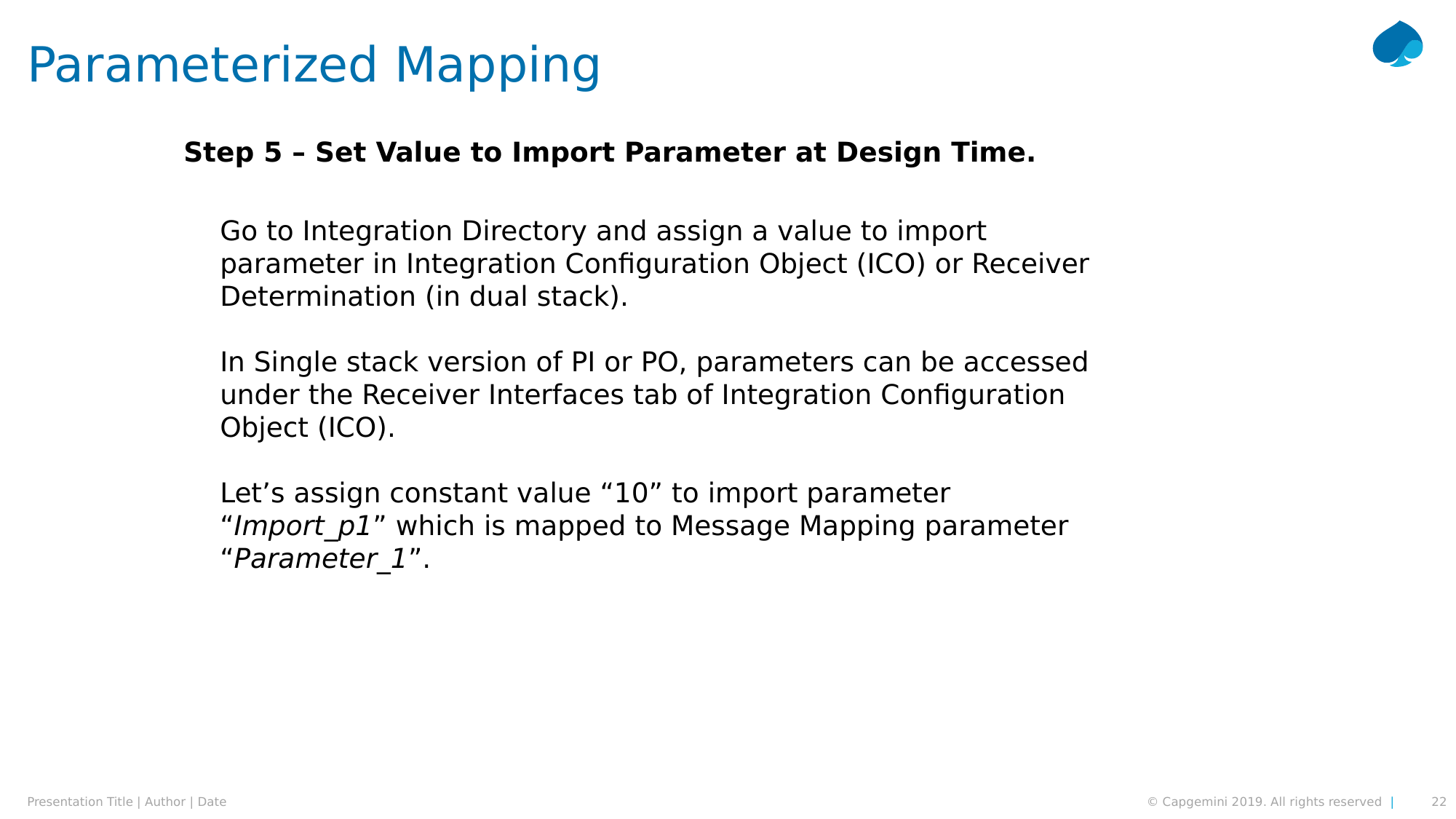

# Parameterized Mapping
Step 5 – Set Value to Import Parameter at Design Time.

Go to Integration Directory and assign a value to import parameter in Integration Configuration Object (ICO) or Receiver Determination (in dual stack).

In Single stack version of PI or PO, parameters can be accessed under the Receiver Interfaces tab of Integration Configuration Object (ICO).

Let’s assign constant value “10” to import parameter “Import_p1” which is mapped to Message Mapping parameter “Parameter_1”.